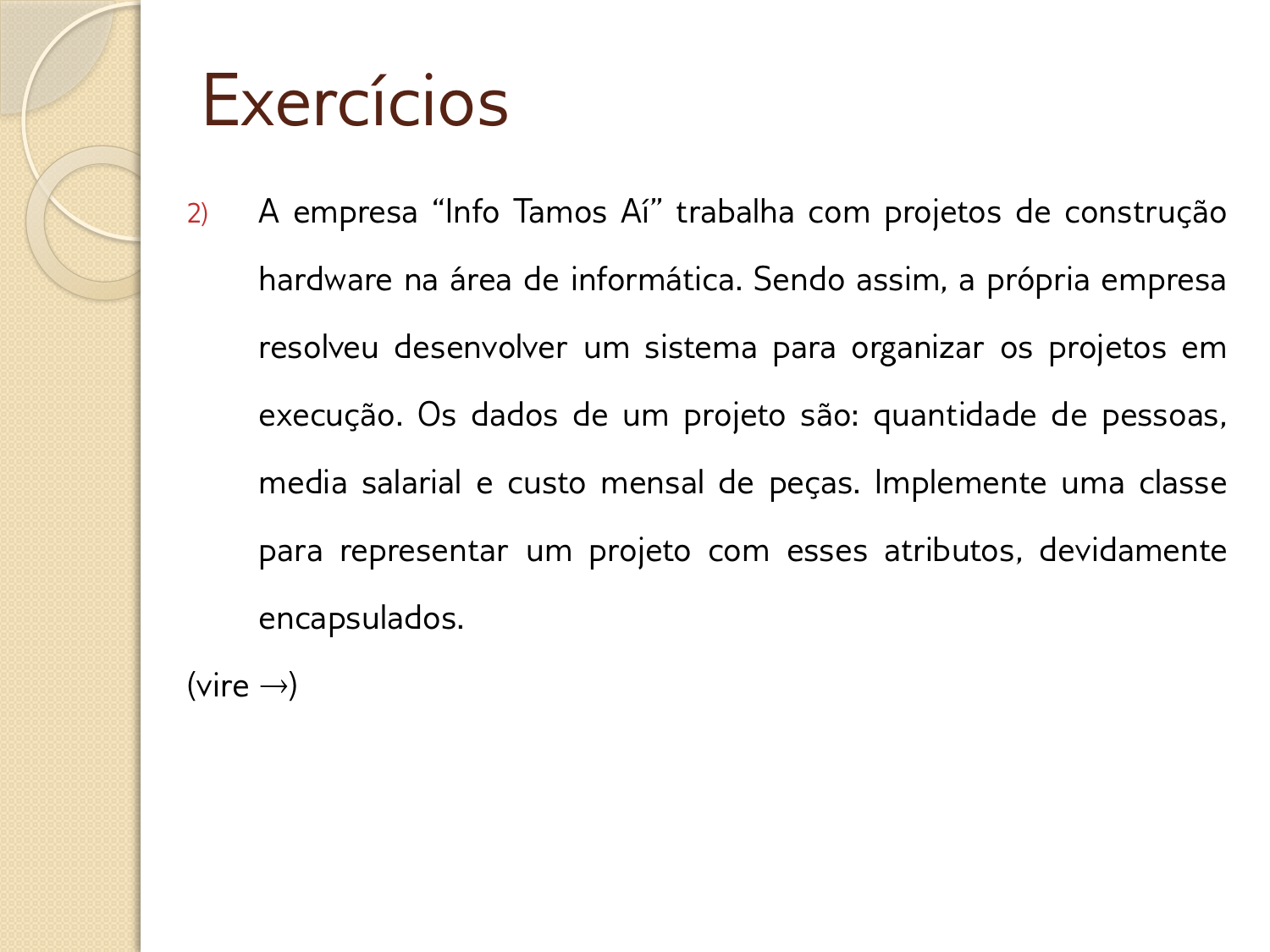

# Exercícios
A empresa “Info Tamos Aí” trabalha com projetos de construção hardware na área de informática. Sendo assim, a própria empresa resolveu desenvolver um sistema para organizar os projetos em execução. Os dados de um projeto são: quantidade de pessoas, media salarial e custo mensal de peças. Implemente uma classe para representar um projeto com esses atributos, devidamente encapsulados.
(vire →)